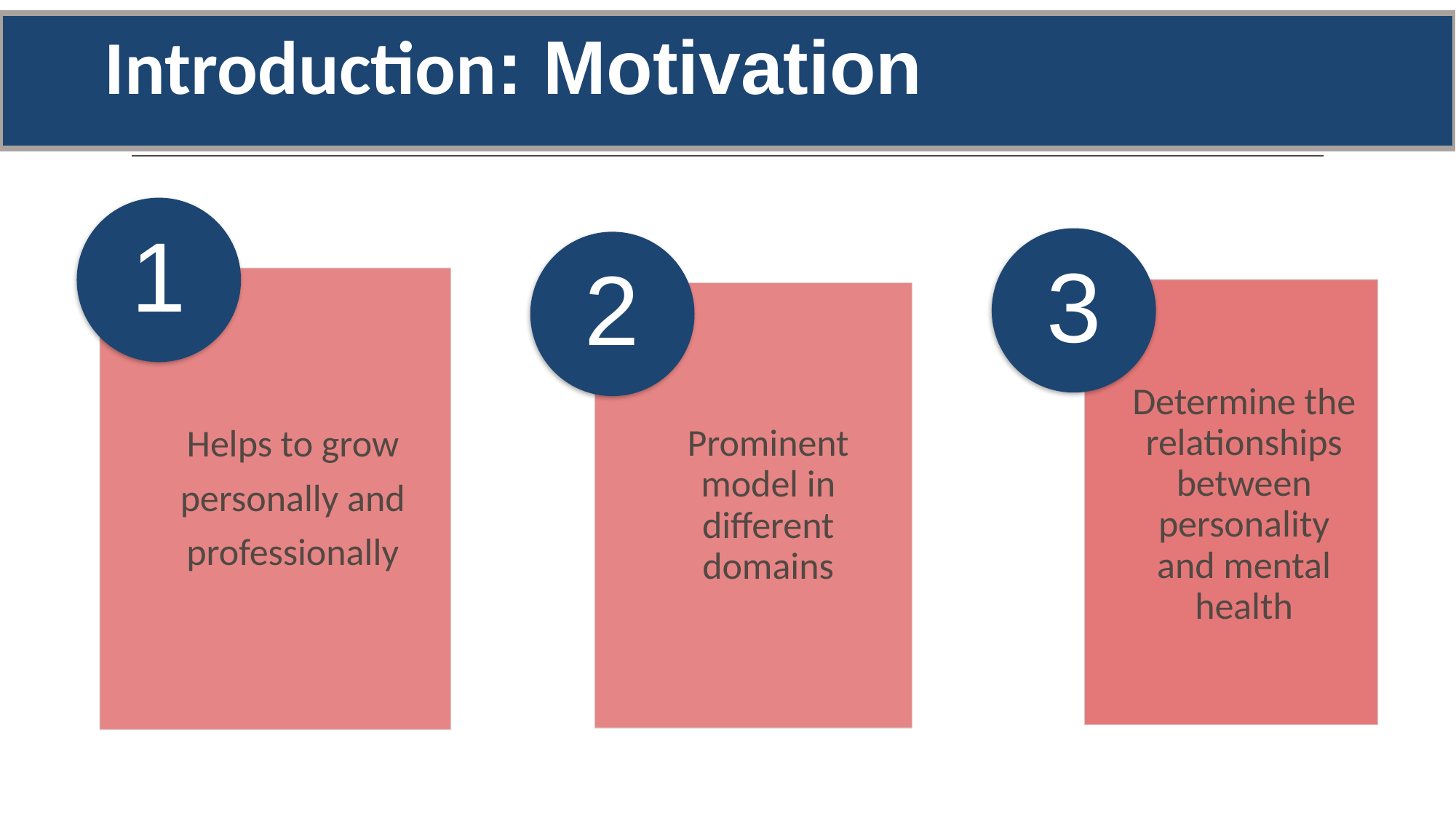

Introduction: Motivation
Helps to grow
personally and
professionally
1
Prominent model in different domains
2

Determine the relationships between personality and mental health

3